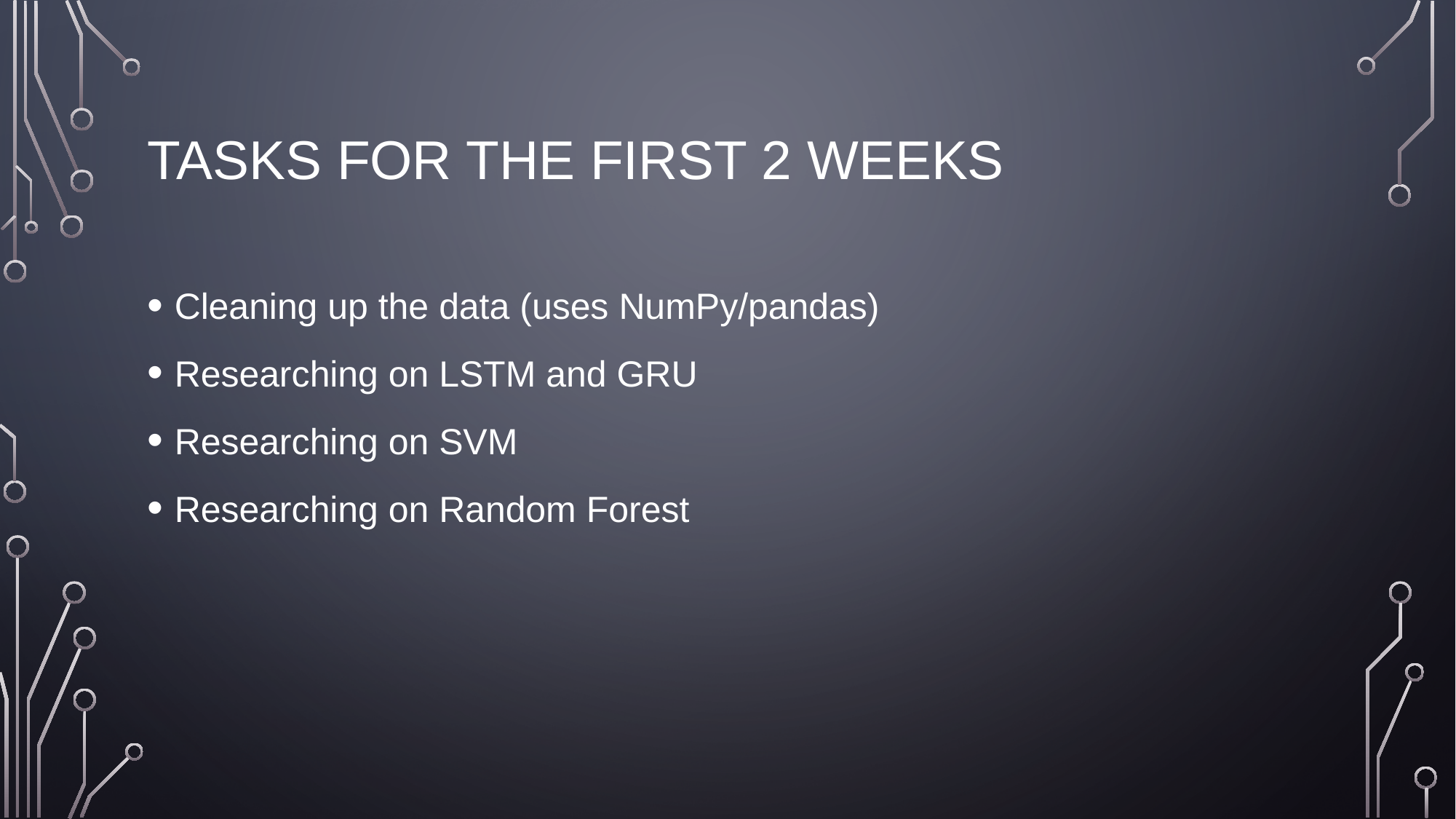

# Tasks for the first 2 weeks
Cleaning up the data (uses NumPy/pandas)
Researching on LSTM and GRU
Researching on SVM
Researching on Random Forest